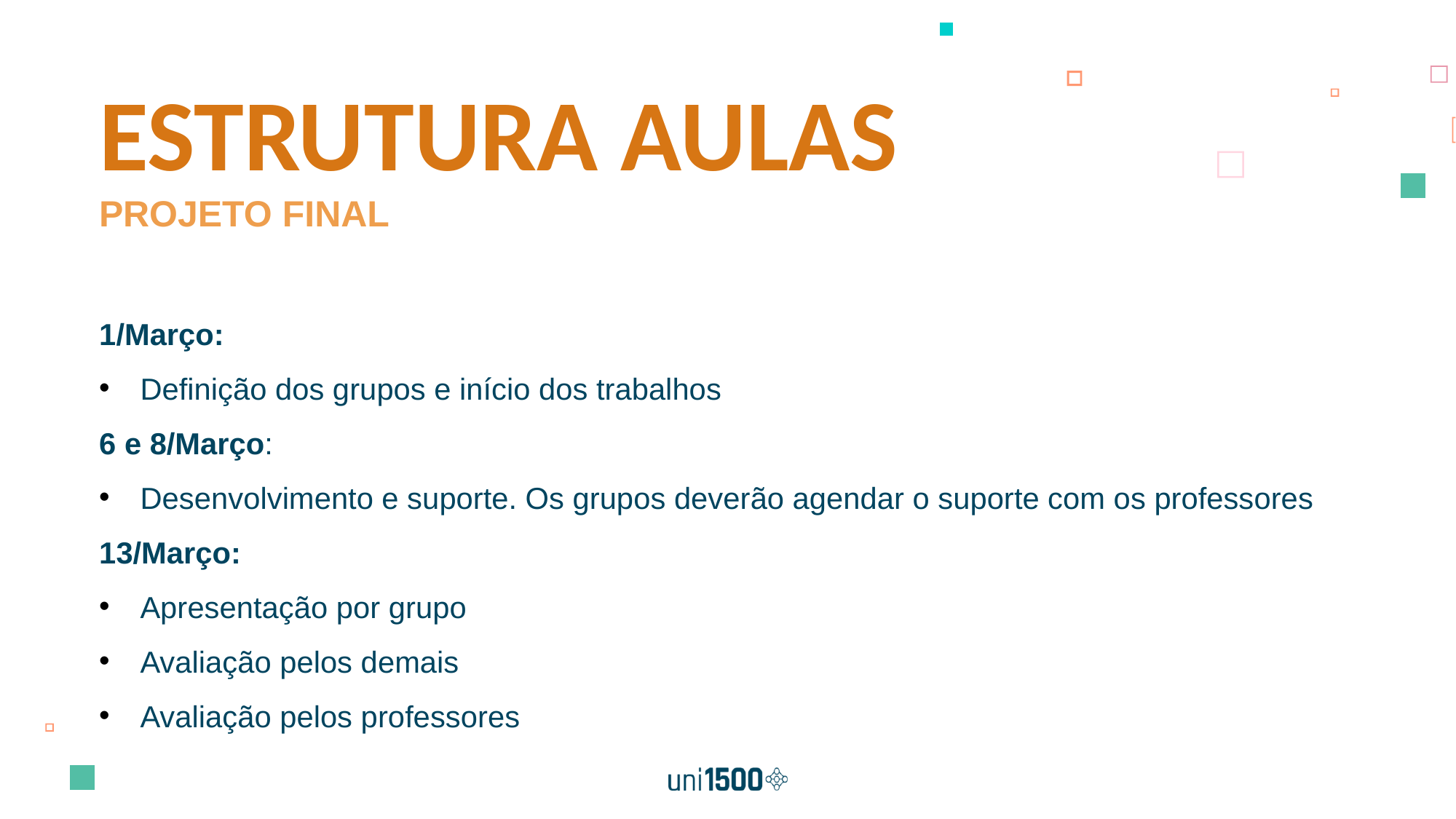

# ESTRUTURA AULAS
PROJETO FINAL
1/Março:
Definição dos grupos e início dos trabalhos
6 e 8/Março:
Desenvolvimento e suporte. Os grupos deverão agendar o suporte com os professores
13/Março:
Apresentação por grupo
Avaliação pelos demais
Avaliação pelos professores